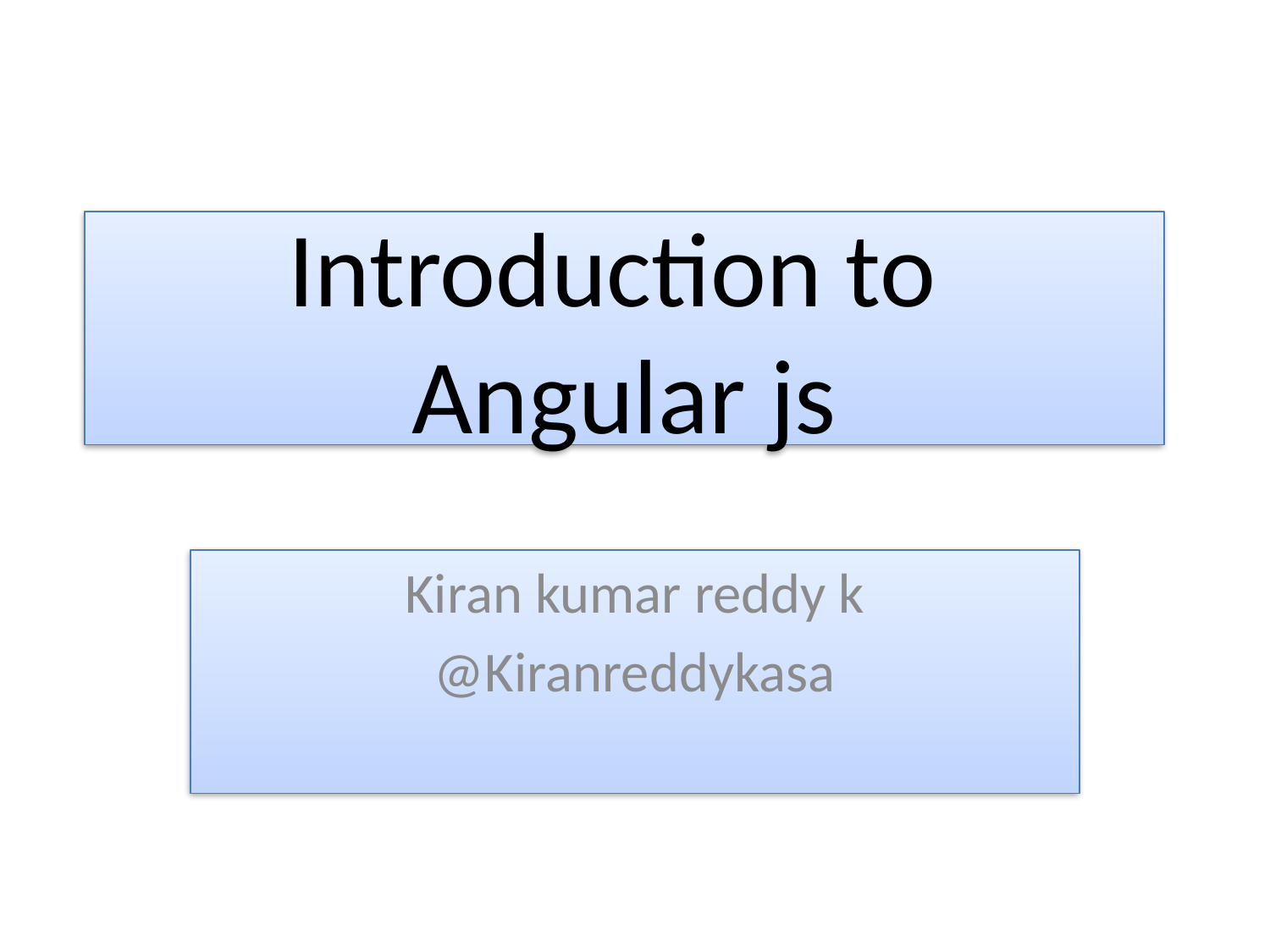

# Introduction to Angular js
Kiran kumar reddy k
@Kiranreddykasa